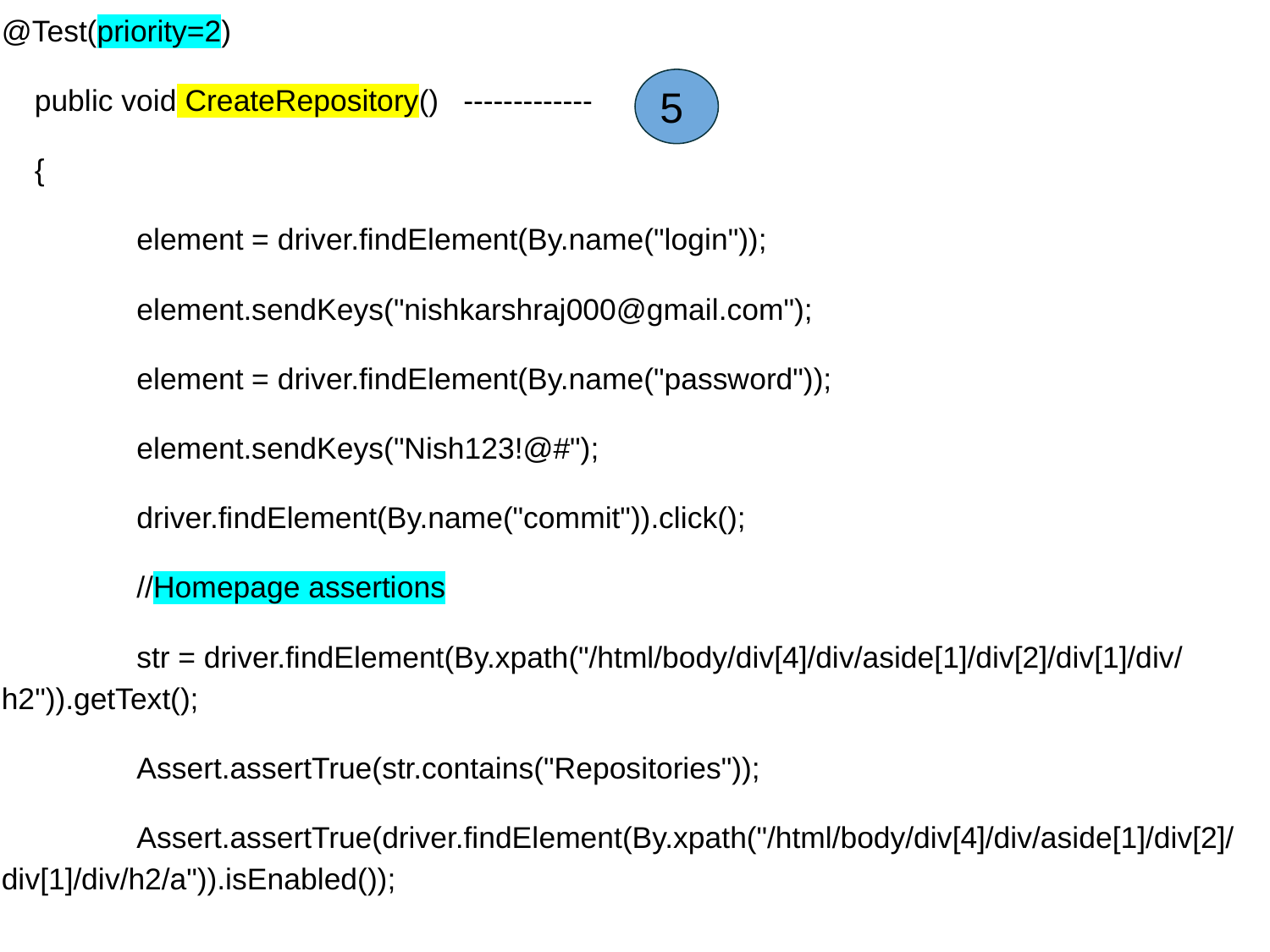

@Test(priority=2)
    public void CreateRepository()   -------------
    {
   	 element = driver.findElement(By.name("login"));
   	 element.sendKeys("nishkarshraj000@gmail.com");
   	 element = driver.findElement(By.name("password"));
   	 element.sendKeys("Nish123!@#");
   	 driver.findElement(By.name("commit")).click();
   	 //Homepage assertions
   	 str = driver.findElement(By.xpath("/html/body/div[4]/div/aside[1]/div[2]/div[1]/div/h2")).getText();
   	 Assert.assertTrue(str.contains("Repositories"));
   	 Assert.assertTrue(driver.findElement(By.xpath("/html/body/div[4]/div/aside[1]/div[2]/div[1]/div/h2/a")).isEnabled());

5